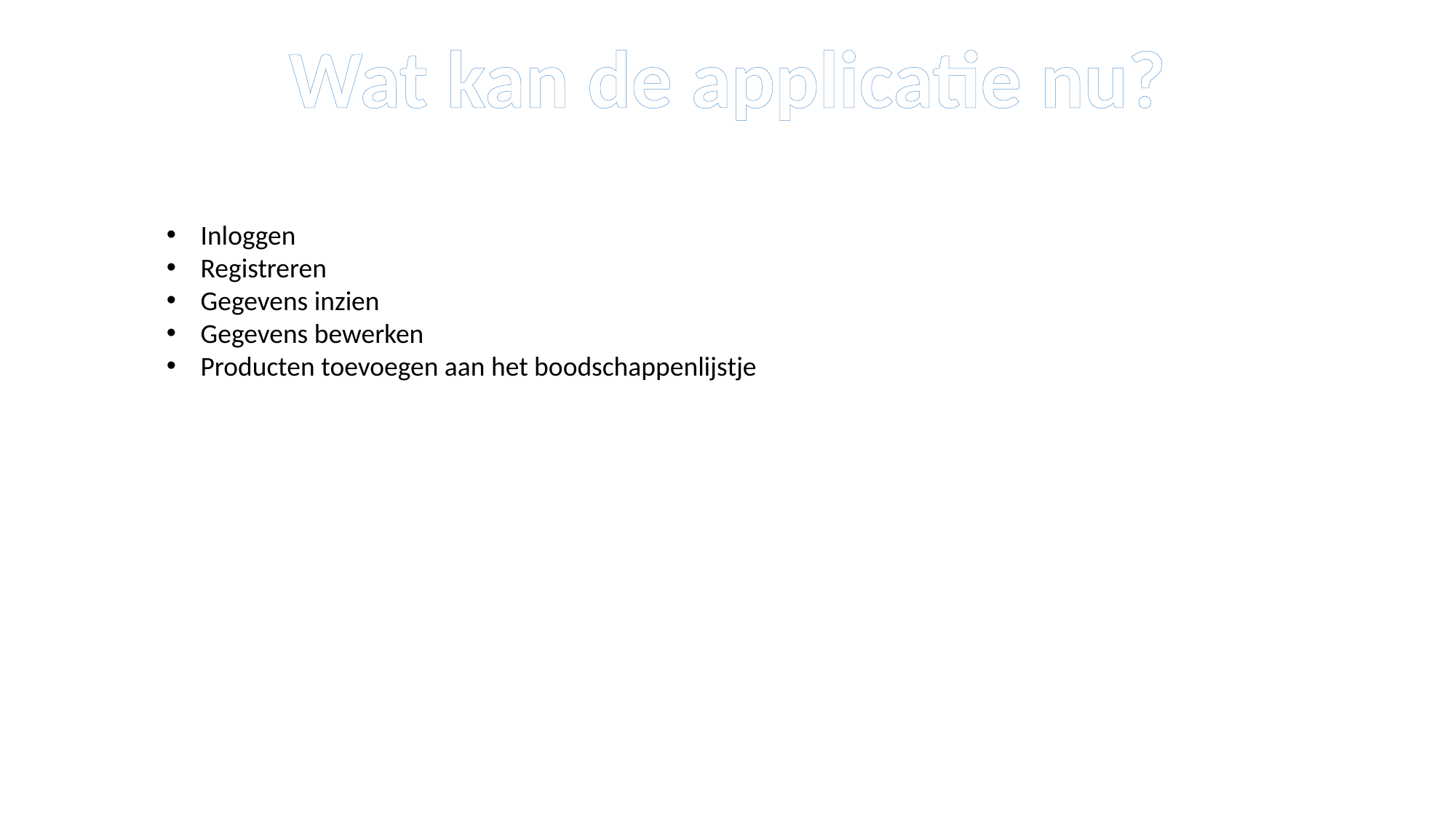

Wat kan de applicatie nu?
Inloggen
Registreren
Gegevens inzien
Gegevens bewerken
Producten toevoegen aan het boodschappenlijstje